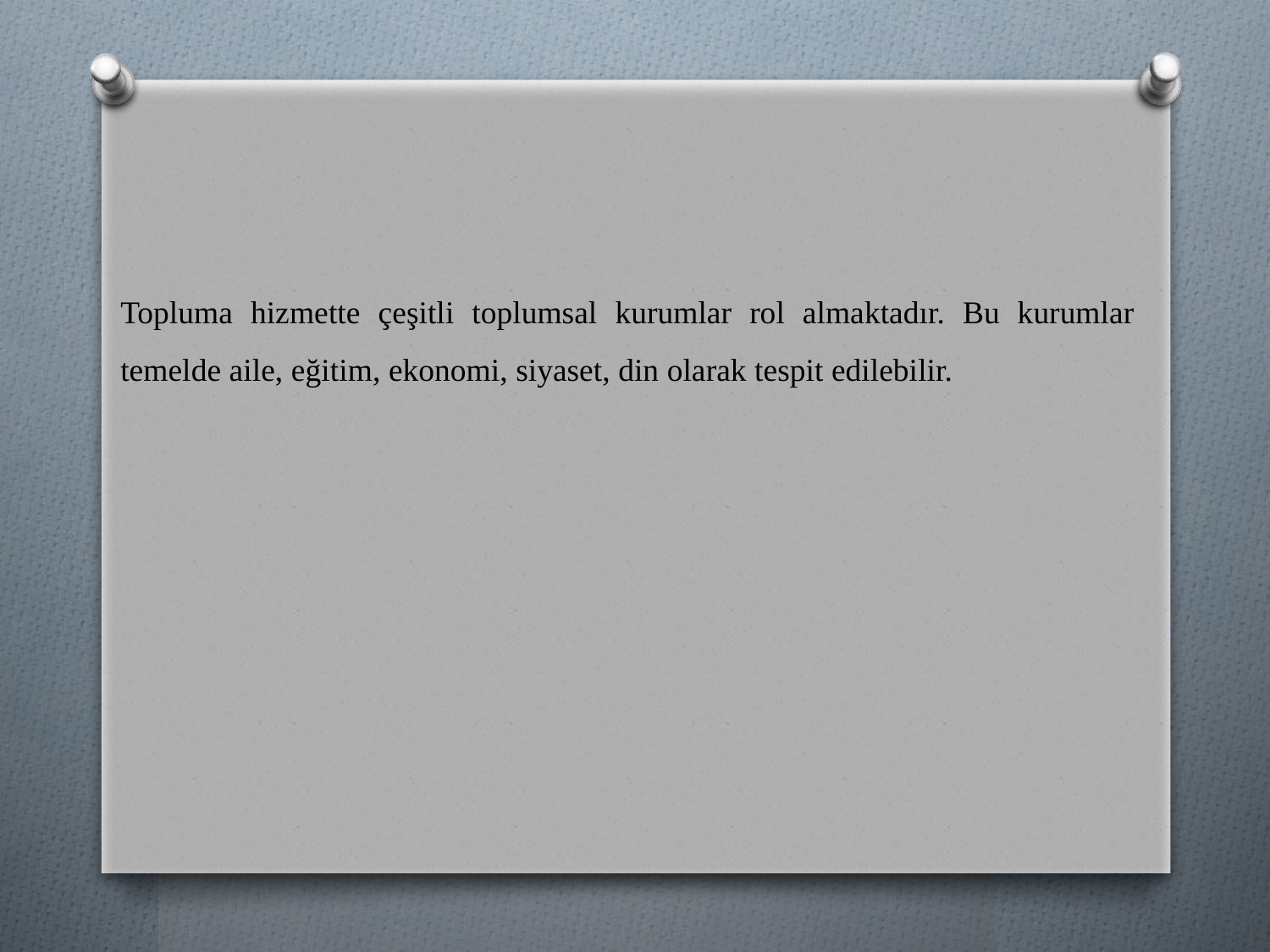

Topluma hizmette çeşitli toplumsal kurumlar rol almaktadır. Bu kurumlar temelde aile, eğitim, ekonomi, siyaset, din olarak tespit edilebilir.